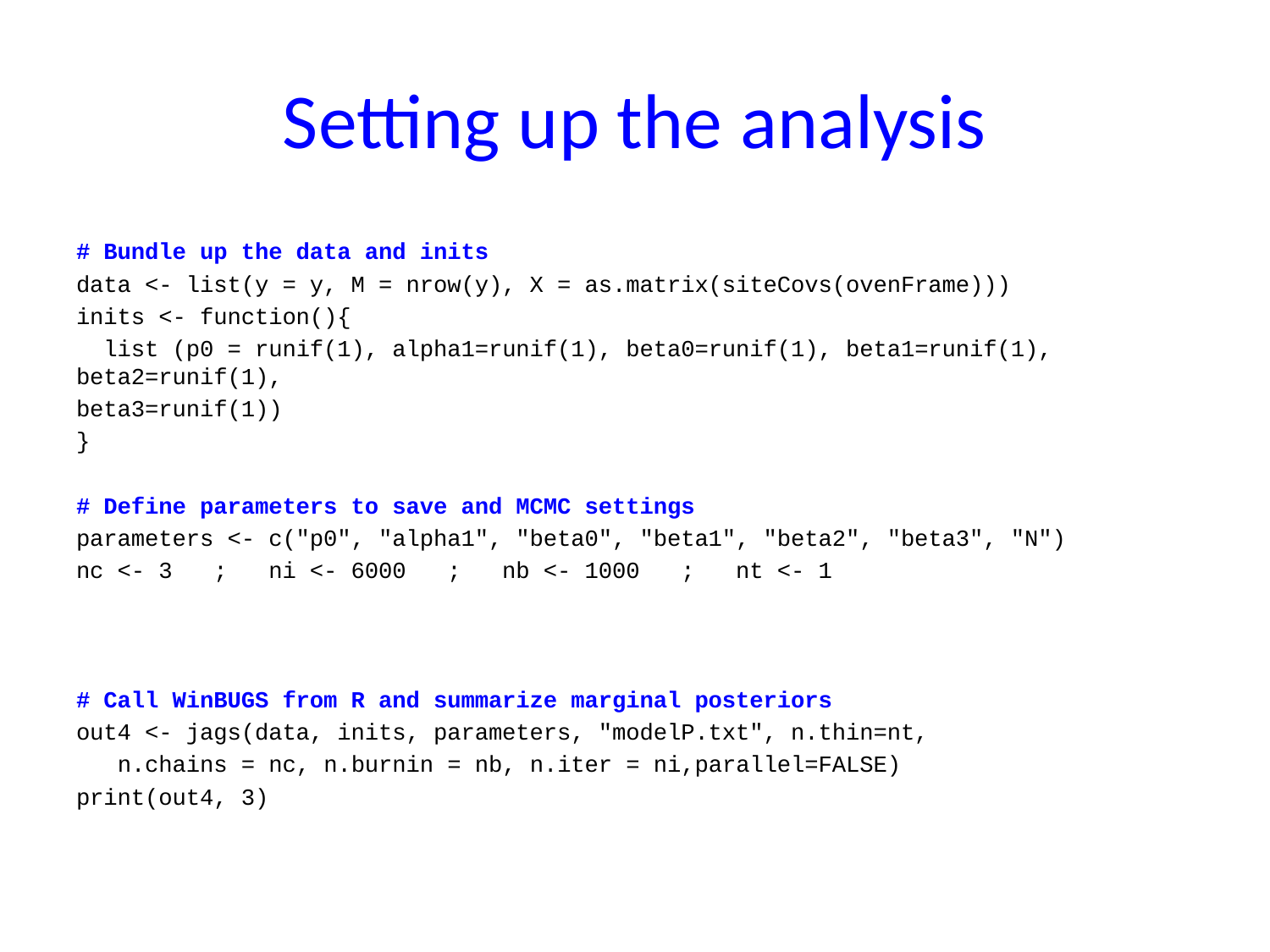

# Setting up the analysis

# Bundle up the data and inits
data <- list(y = y, M = nrow(y), X = as.matrix(siteCovs(ovenFrame)))
inits <- function(){
  list (p0 = runif(1), alpha1=runif(1), beta0=runif(1), beta1=runif(1), beta2=runif(1),
beta3=runif(1))
}

# Define parameters to save and MCMC settings
parameters <- c("p0", "alpha1", "beta0", "beta1", "beta2", "beta3", "N")
nc <- 3   ;   ni <- 6000   ;   nb <- 1000   ;   nt <- 1

# Call WinBUGS from R and summarize marginal posteriors
out4 <- jags(data, inits, parameters, "modelP.txt", n.thin=nt,
   n.chains = nc, n.burnin = nb, n.iter = ni,parallel=FALSE)
print(out4, 3)